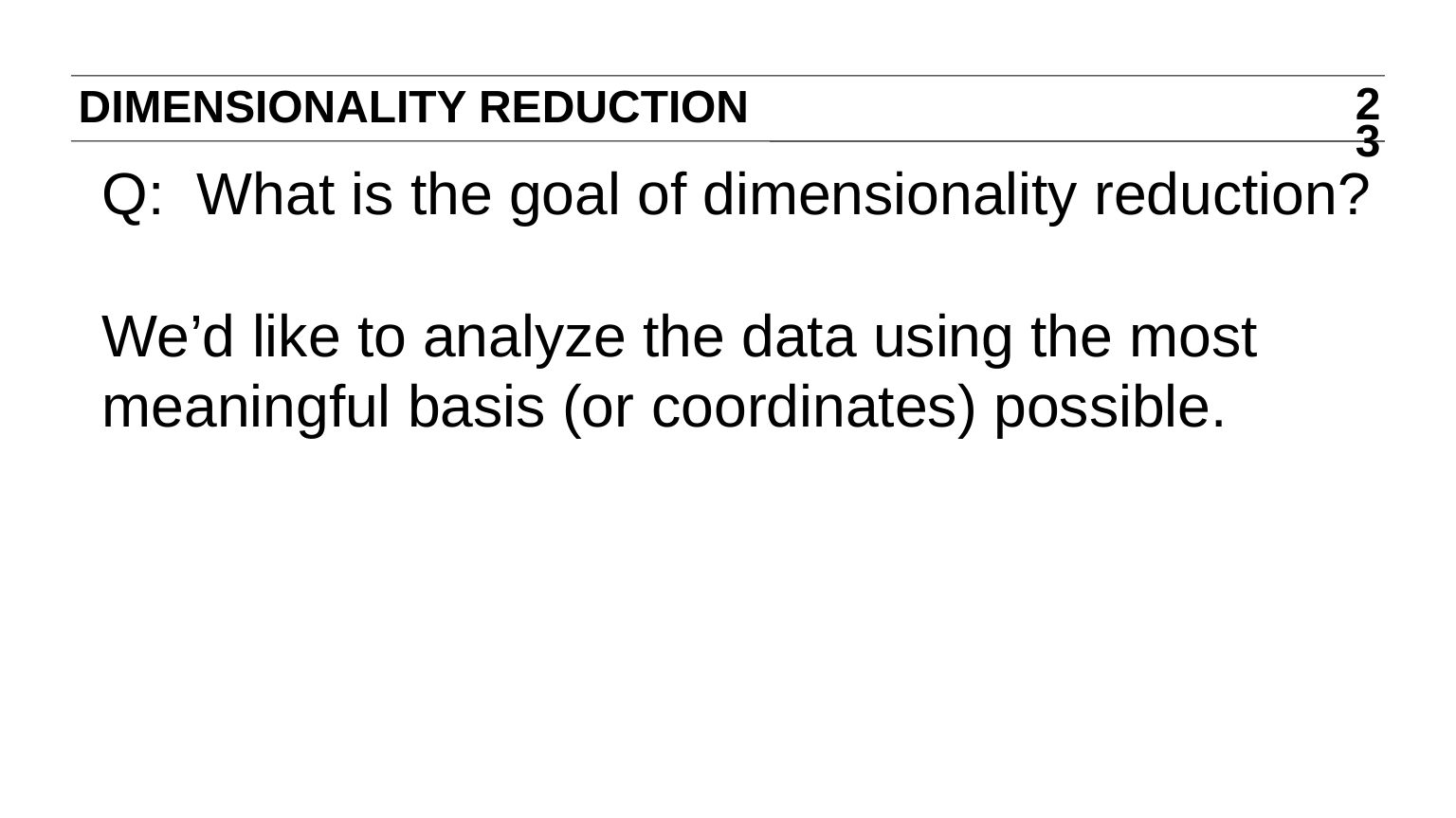

Dimensionality reduction
23
Q:  What is the goal of dimensionality reduction?

We’d like to analyze the data using the most meaningful basis (or coordinates) possible.